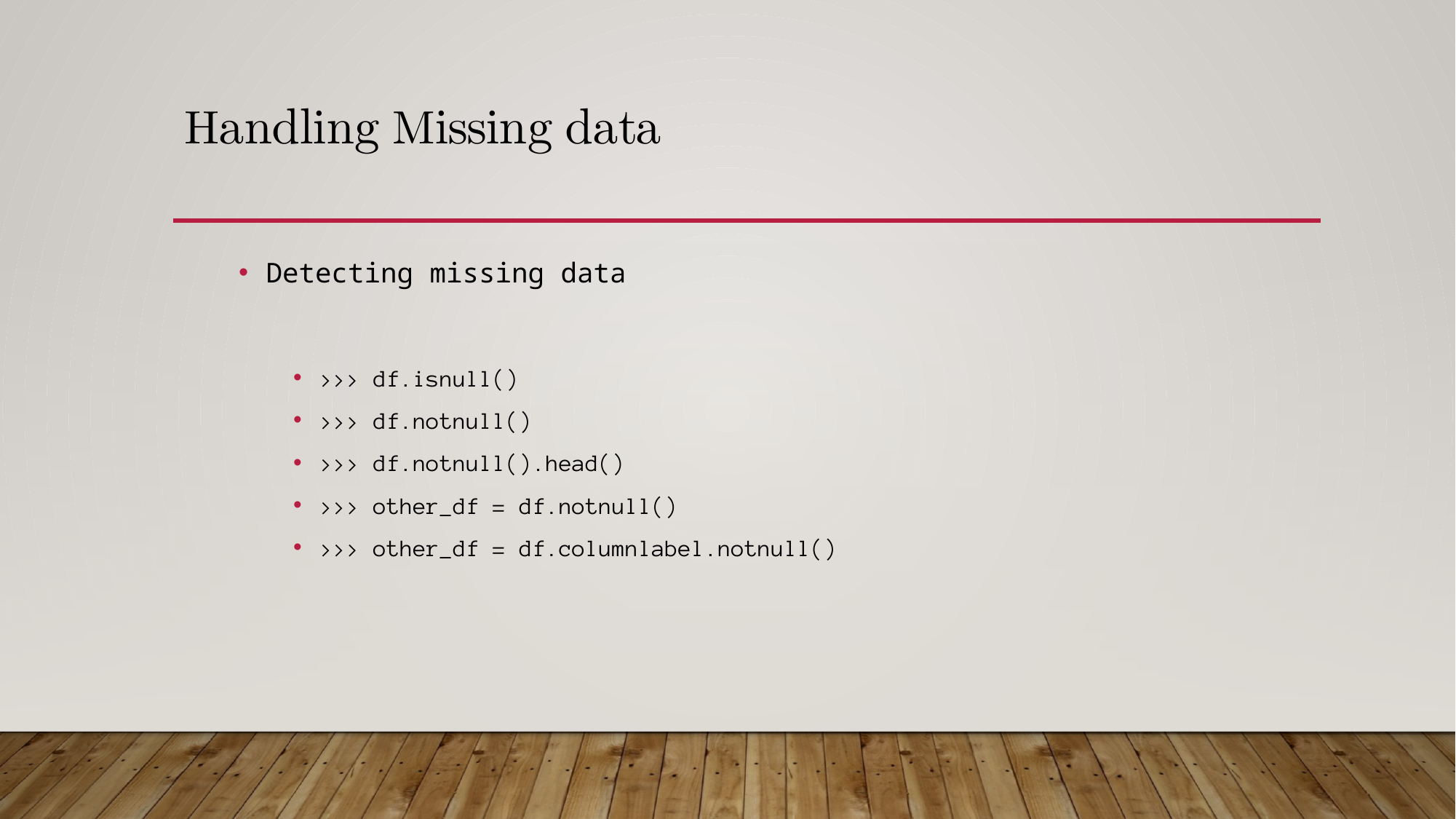

# Handling Missing data
Detecting missing data

>>> df.isnull()
>>> df.notnull()
>>> df.notnull().head()
>>> other_df = df.notnull()
>>> other_df = df.columnlabel.notnull()